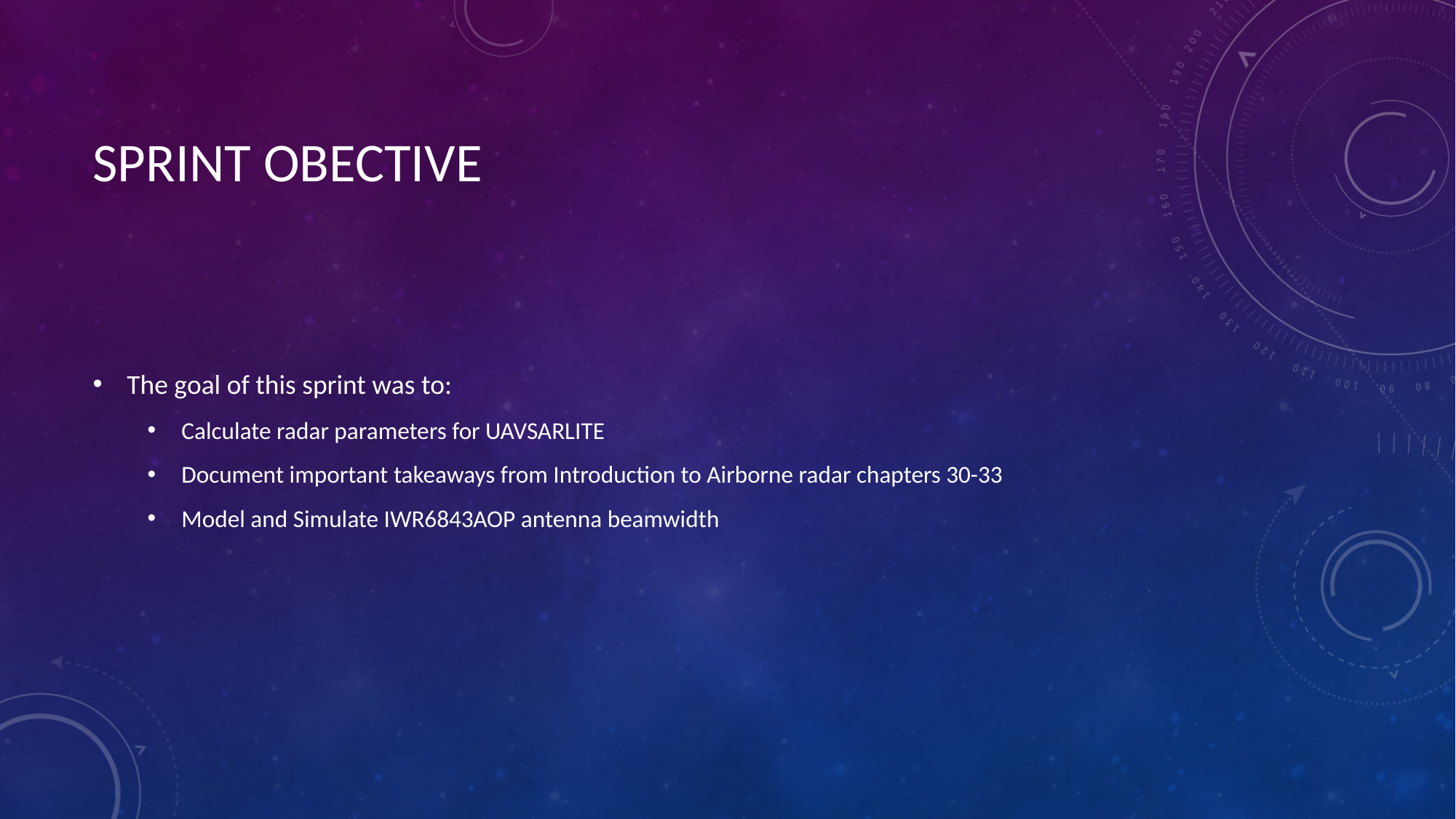

# Sprint OBECTIVE
The goal of this sprint was to:
Calculate radar parameters for UAVSARLITE
Document important takeaways from Introduction to Airborne radar chapters 30-33
Model and Simulate IWR6843AOP antenna beamwidth